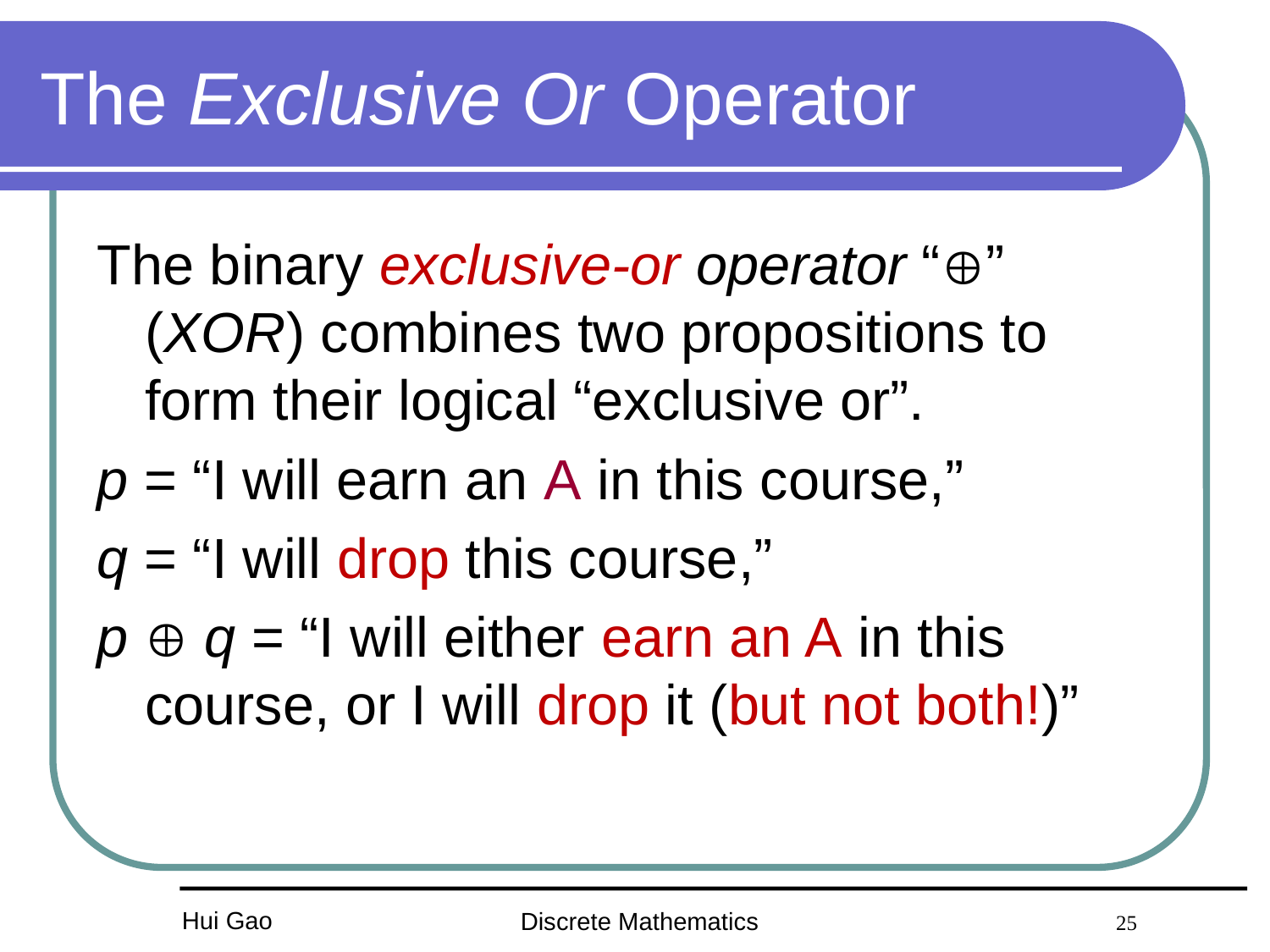

# The Exclusive Or Operator
The binary exclusive-or operator “⊕” (XOR) combines two propositions to form their logical “exclusive or”.
p = “I will earn an A in this course,”
q = “I will drop this course,”
p ⊕ q = “I will either earn an A in this course, or I will drop it (but not both!)”